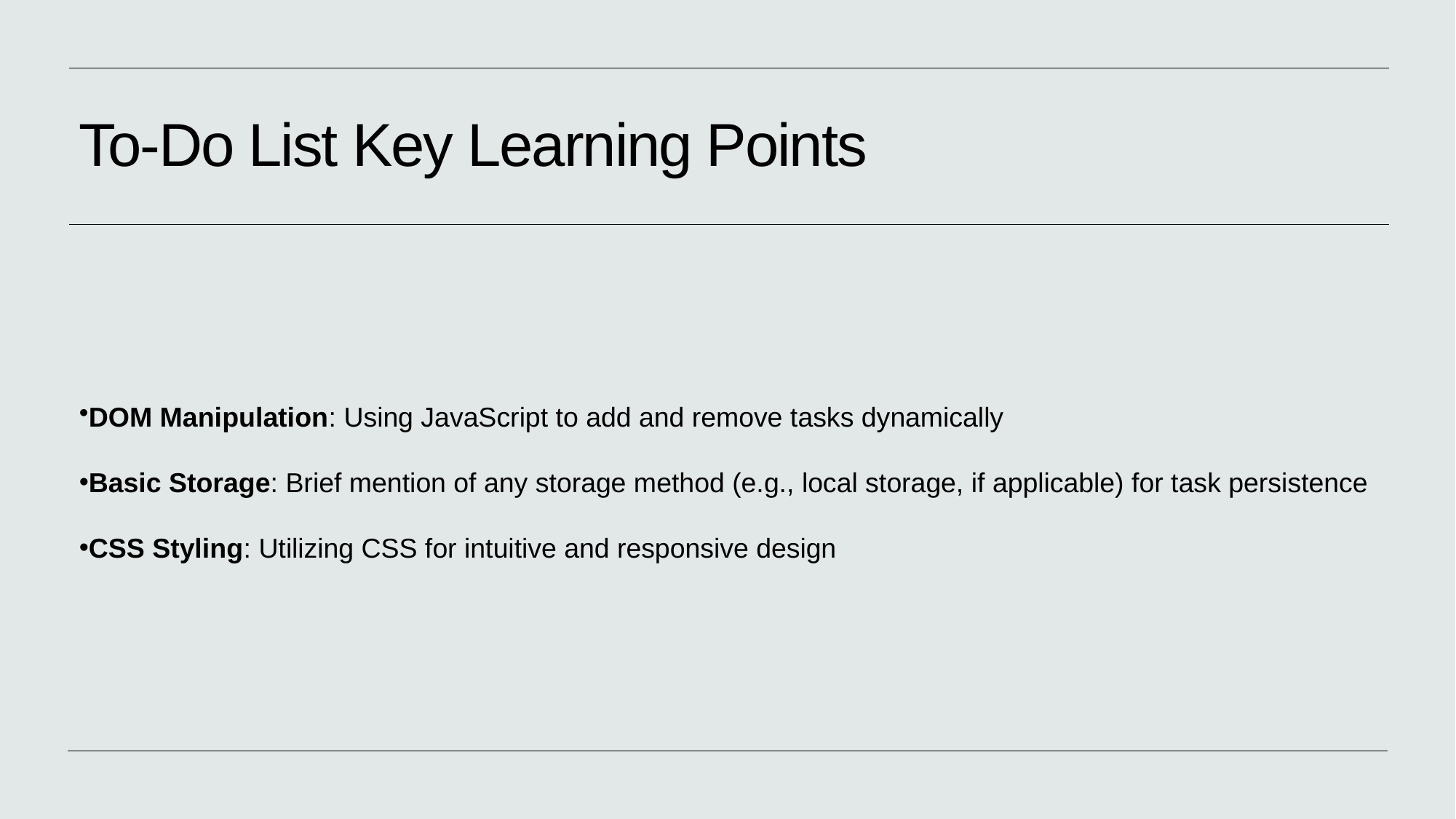

# To-Do List Key Learning Points
DOM Manipulation: Using JavaScript to add and remove tasks dynamically

Basic Storage: Brief mention of any storage method (e.g., local storage, if applicable) for task persistence

CSS Styling: Utilizing CSS for intuitive and responsive design